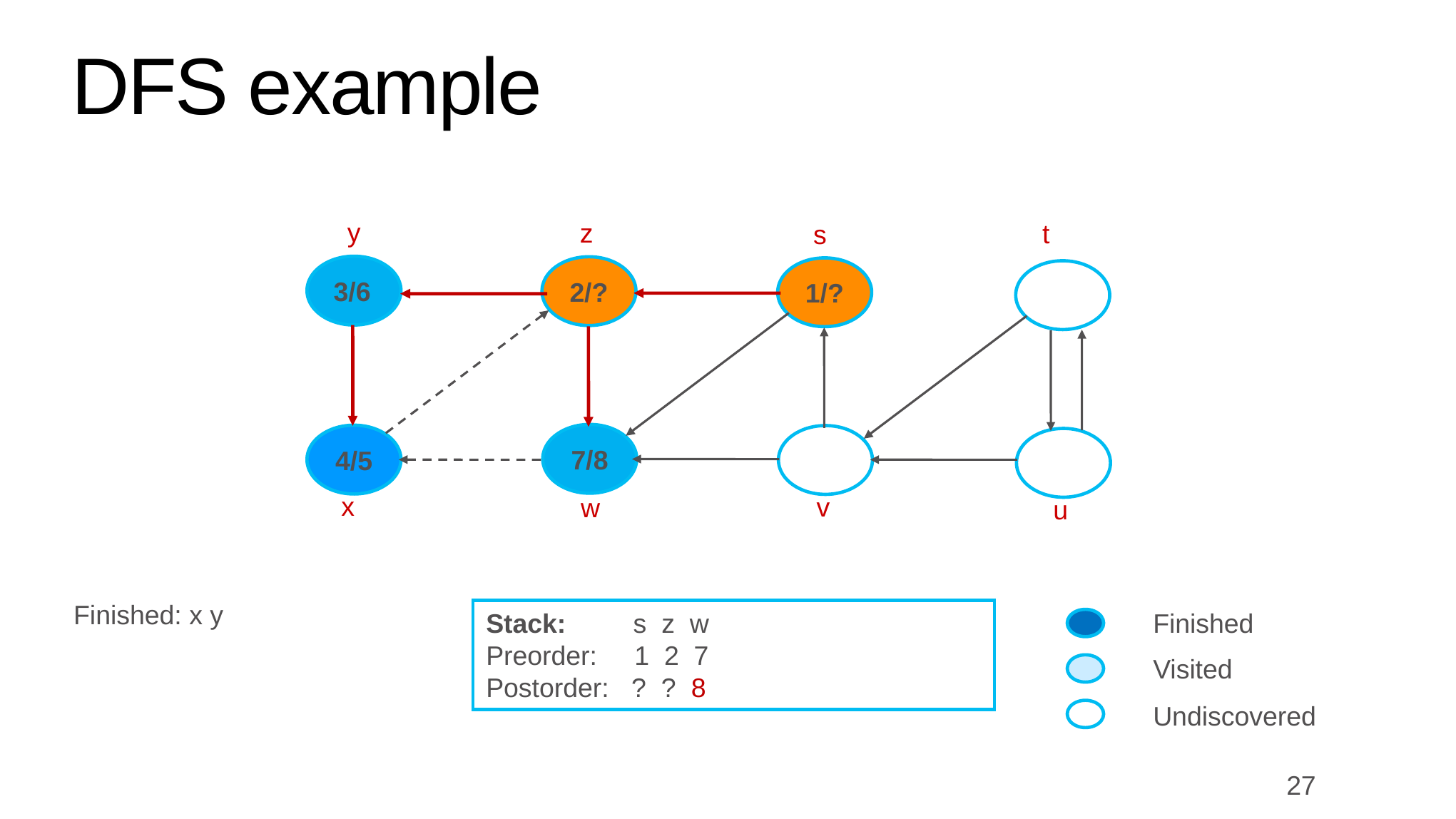

# DFS example
y
z
t
s
3/6
2/?
1/?

7/8
4/5

x
v
w
u
Finished: x y
Stack:         s  z  w
Preorder:     1  2  7
Postorder:   ?  ?  8
Finished

Visited

Undiscovered

27